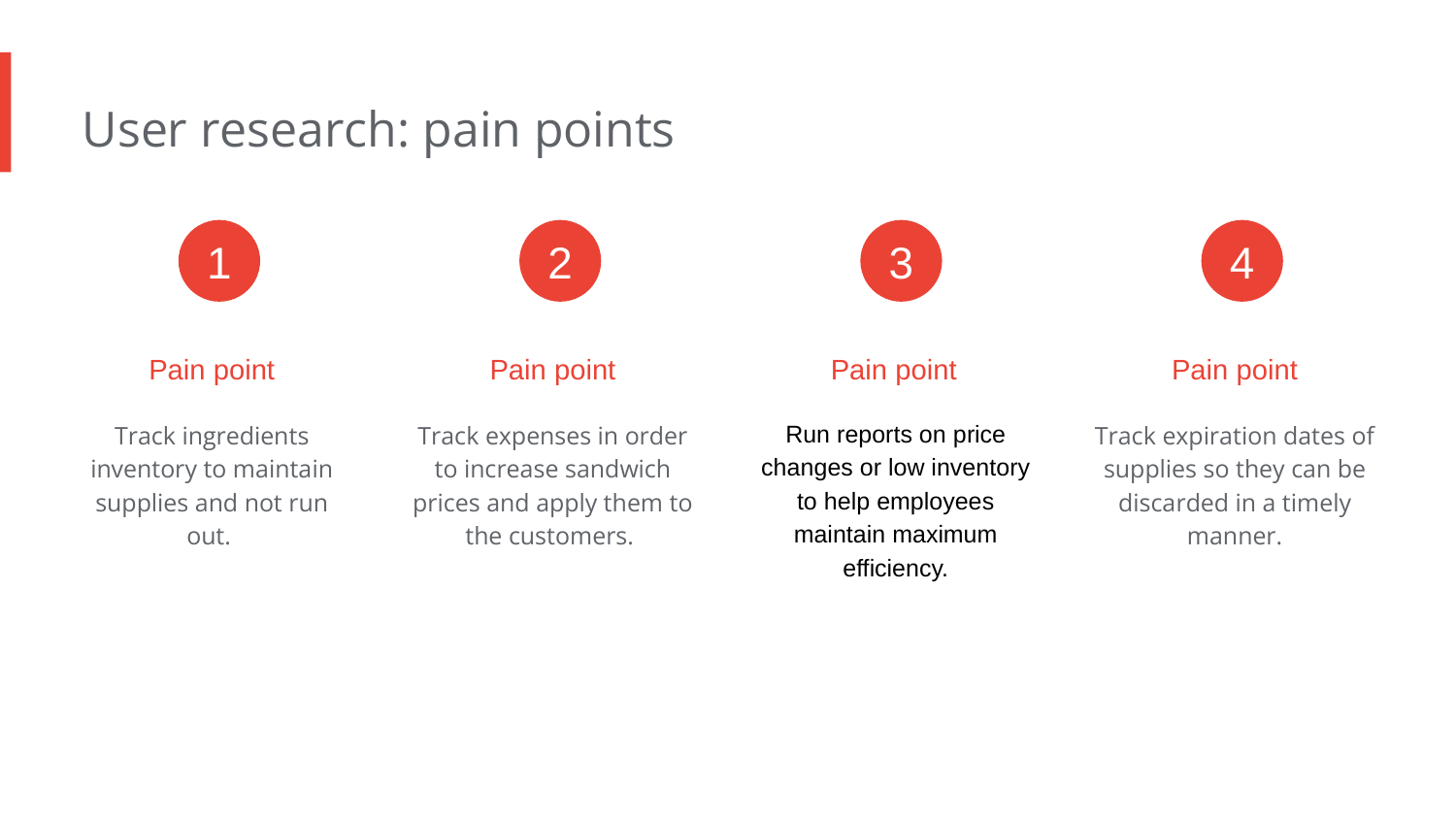

User research: pain points
1
2
3
4
Pain point
Pain point
Pain point
Pain point
Run reports on price changes or low inventory to help employees maintain maximum efficiency.
Track ingredients inventory to maintain supplies and not run out.
Track expenses in order to increase sandwich prices and apply them to the customers.
Track expiration dates of supplies so they can be discarded in a timely manner.